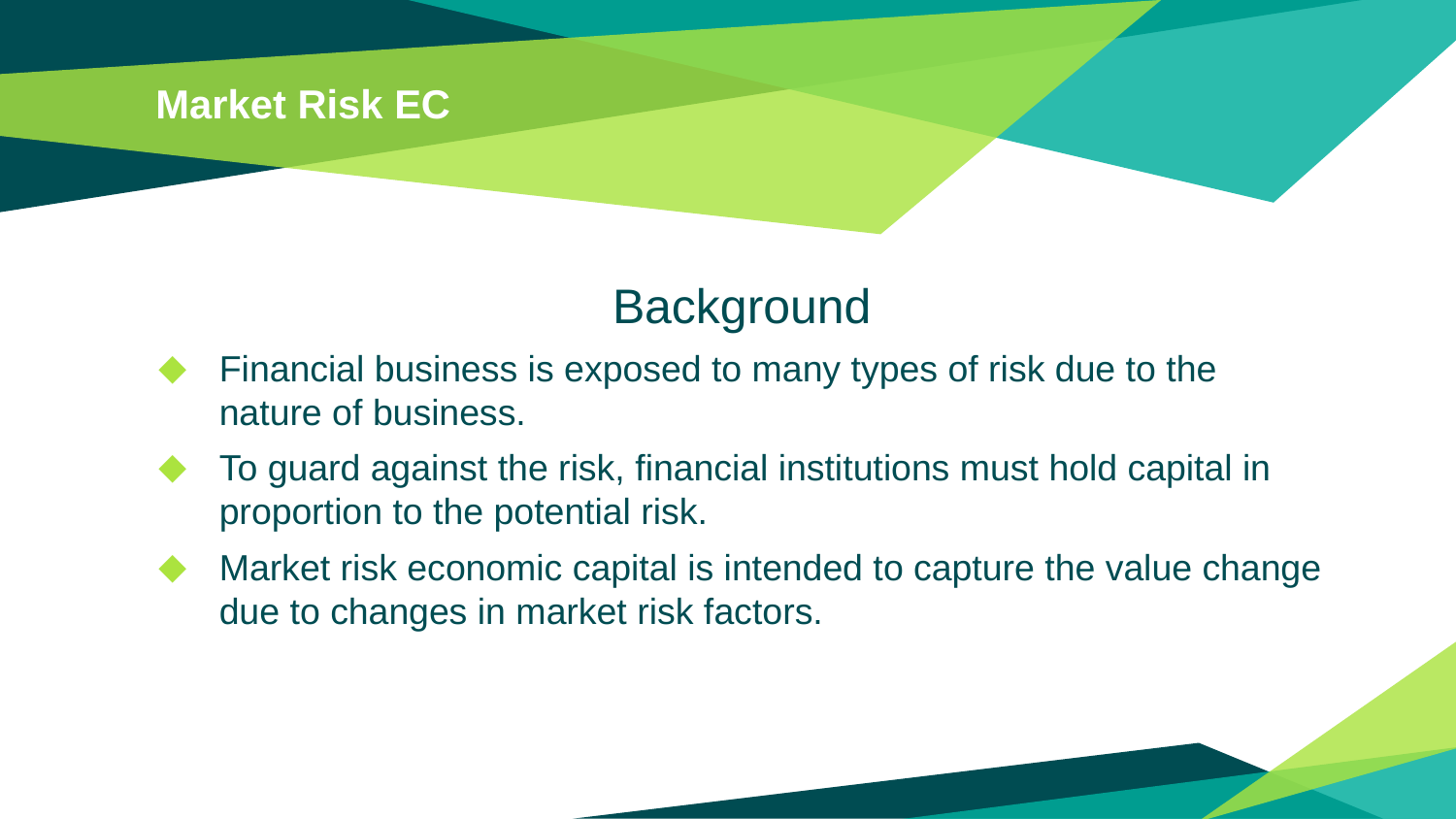

# Market Risk EC
Background
Financial business is exposed to many types of risk due to the nature of business.
To guard against the risk, financial institutions must hold capital in proportion to the potential risk.
Market risk economic capital is intended to capture the value change due to changes in market risk factors.